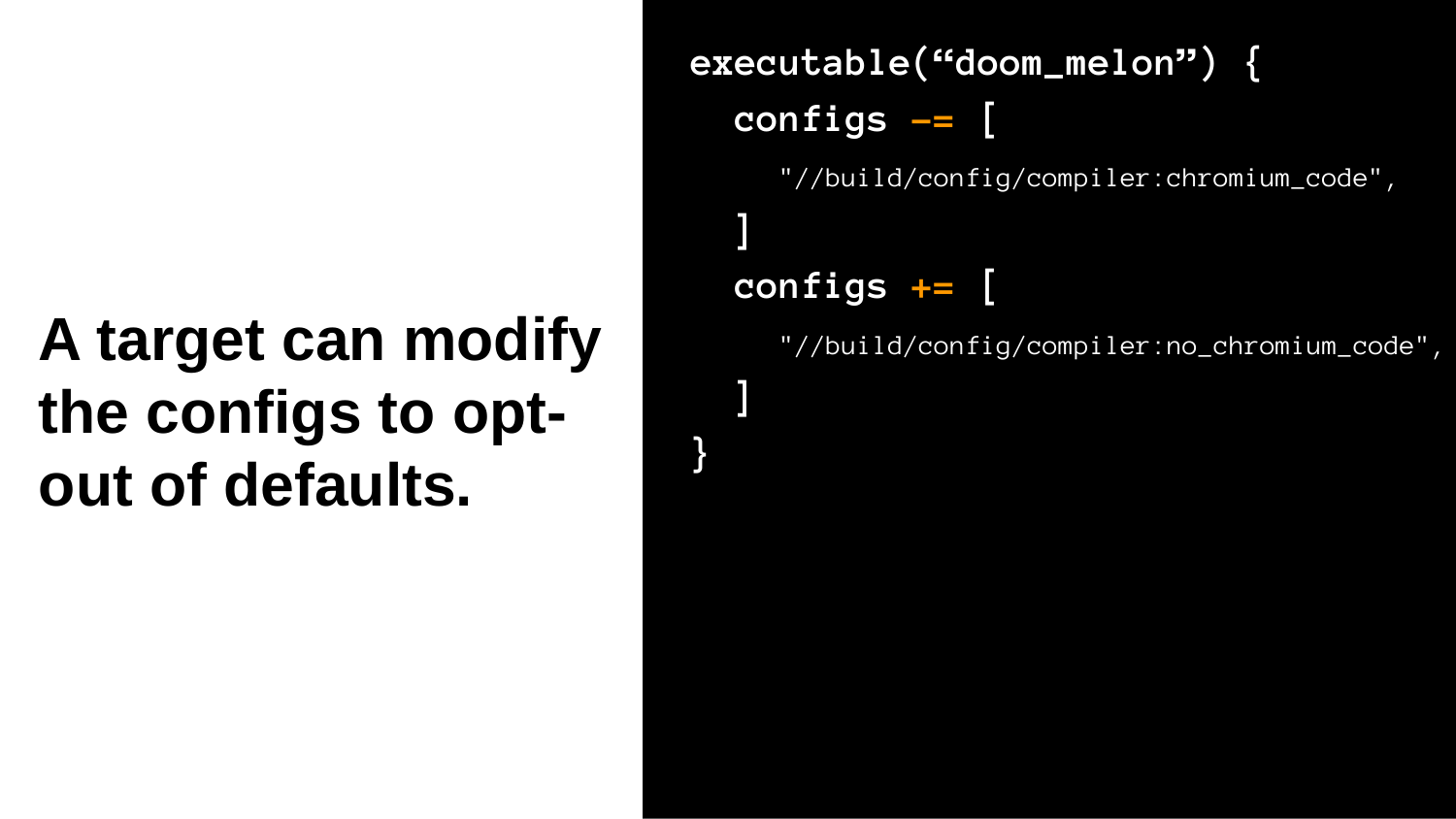

# A target can modify the configs to opt-out of defaults.
executable(“doom_melon”) {
  configs -= [
    "//build/config/compiler:chromium_code",
  ]
  configs += [
    "//build/config/compiler:no_chromium_code",
  ]
}